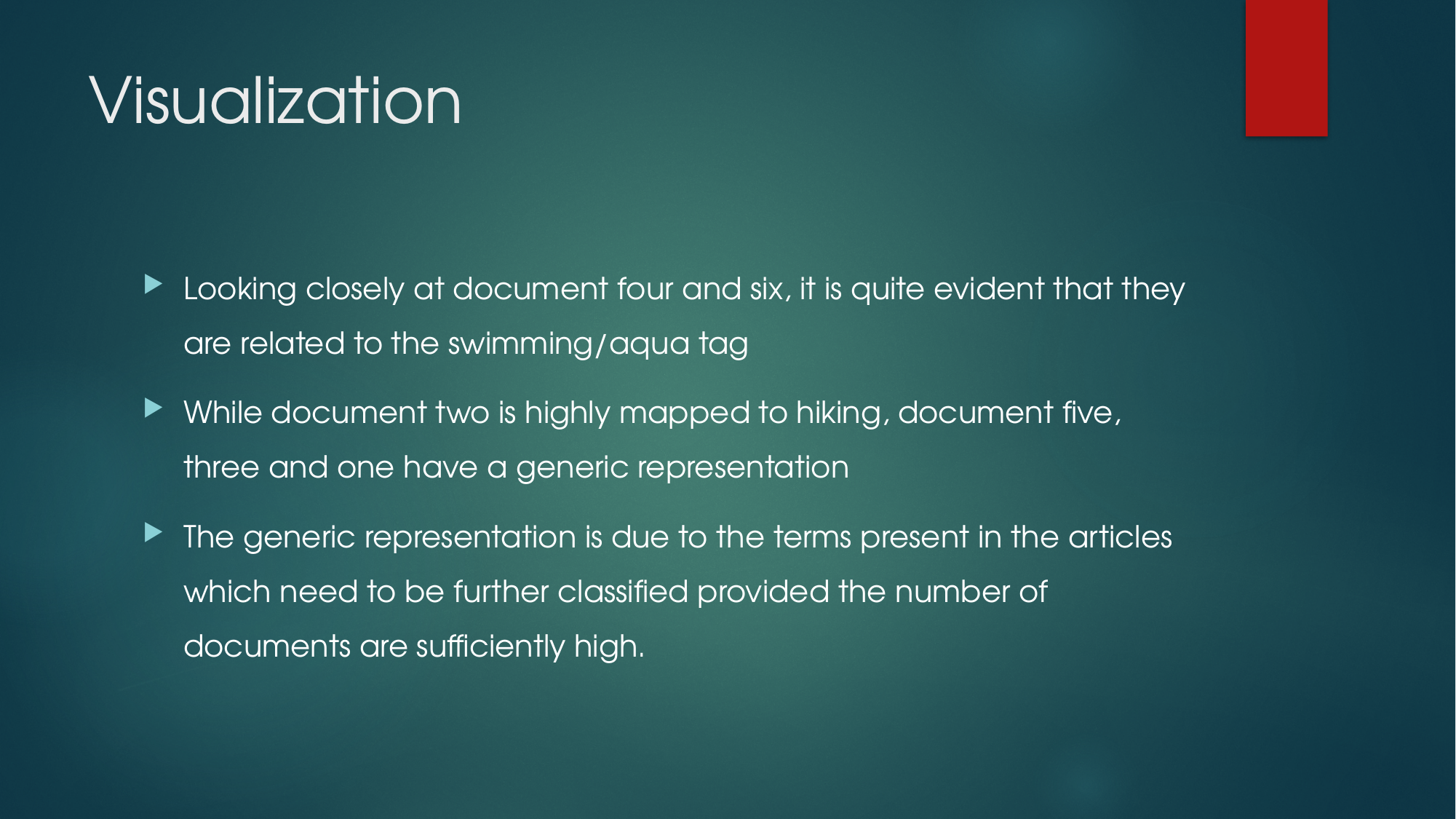

# Visualization
Looking closely at document four and six, it is quite evident that they are related to the swimming/aqua tag
While document two is highly mapped to hiking, document five, three and one have a generic representation
The generic representation is due to the terms present in the articles which need to be further classified provided the number of  documents are sufficiently high.